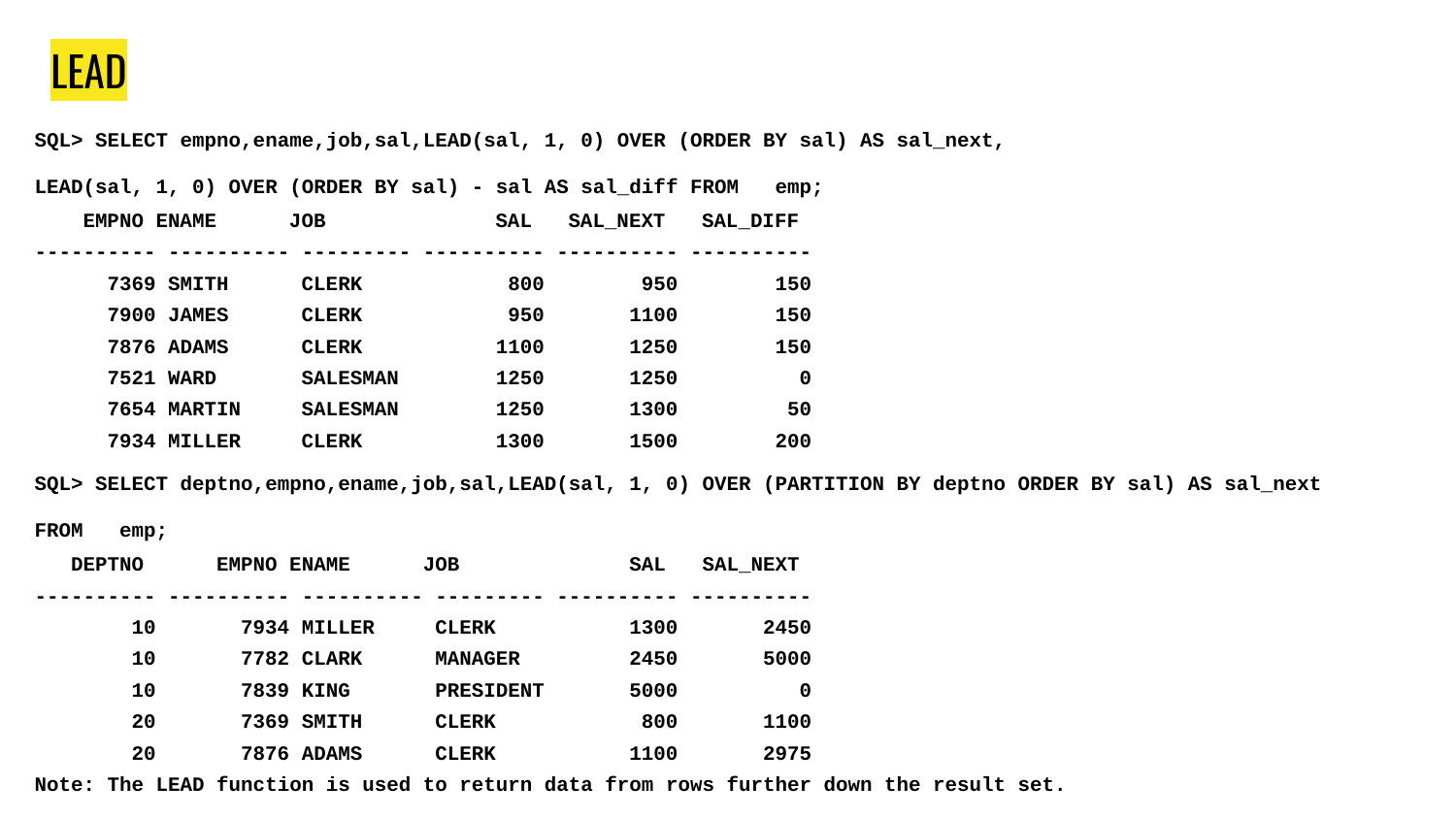

# LEAD
SQL> SELECT empno,ename,job,sal,LEAD(sal, 1, 0) OVER (ORDER BY sal) AS sal_next,
LEAD(sal, 1, 0) OVER (ORDER BY sal) - sal AS sal_diff FROM   emp;
    EMPNO ENAME      JOB              SAL   SAL_NEXT   SAL_DIFF
---------- ---------- --------- ---------- ---------- ----------
      7369 SMITH      CLERK            800        950        150
      7900 JAMES      CLERK            950       1100        150
      7876 ADAMS      CLERK           1100       1250        150
      7521 WARD       SALESMAN        1250       1250          0
      7654 MARTIN     SALESMAN        1250       1300         50
      7934 MILLER     CLERK           1300       1500        200
SQL> SELECT deptno,empno,ename,job,sal,LEAD(sal, 1, 0) OVER (PARTITION BY deptno ORDER BY sal) AS sal_next
FROM   emp;
   DEPTNO      EMPNO ENAME      JOB              SAL   SAL_NEXT
---------- ---------- ---------- --------- ---------- ----------
        10       7934 MILLER     CLERK           1300       2450
        10       7782 CLARK      MANAGER         2450       5000
        10       7839 KING       PRESIDENT       5000          0
        20       7369 SMITH      CLERK            800       1100
        20       7876 ADAMS      CLERK           1100       2975
Note: The LEAD function is used to return data from rows further down the result set.